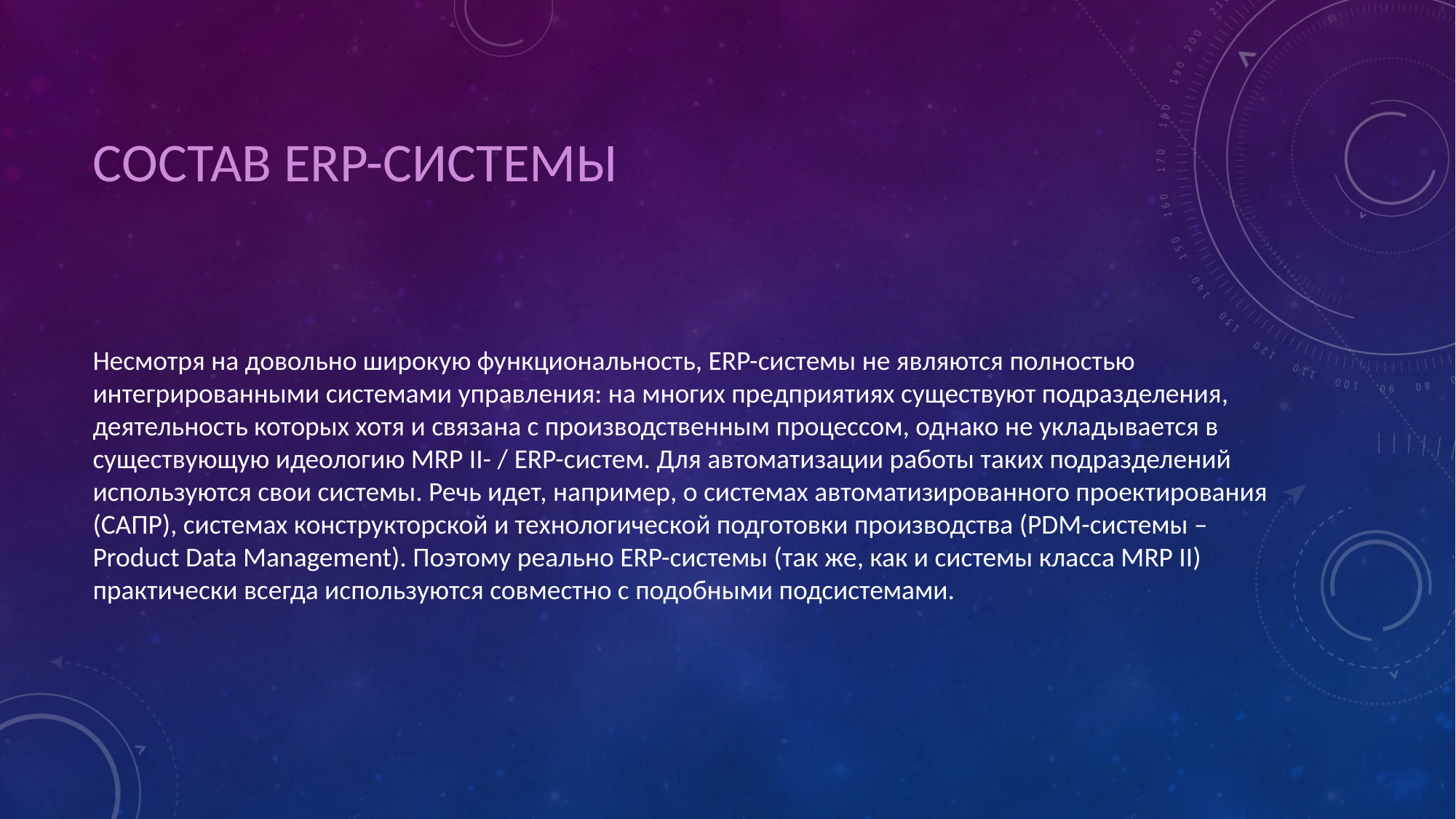

# Состав ERP-системы
Несмотря на довольно широкую функциональность, ERP-системы не являются полностью интегрированными системами управления: на многих предприятиях существуют подразделения, деятельность которых хотя и связана с производственным процессом, однако не укладывается в существующую идеологию MRP II- / ERP-систем. Для автоматизации работы таких подразделений используются свои системы. Речь идет, например, о системах автоматизированного проектирования (САПР), системах конструкторской и технологической подготовки производства (PDM-системы – Product Data Management). Поэтому реально ERP-системы (так же, как и системы класса MRP II) практически всегда используются совместно с подобными подсистемами.